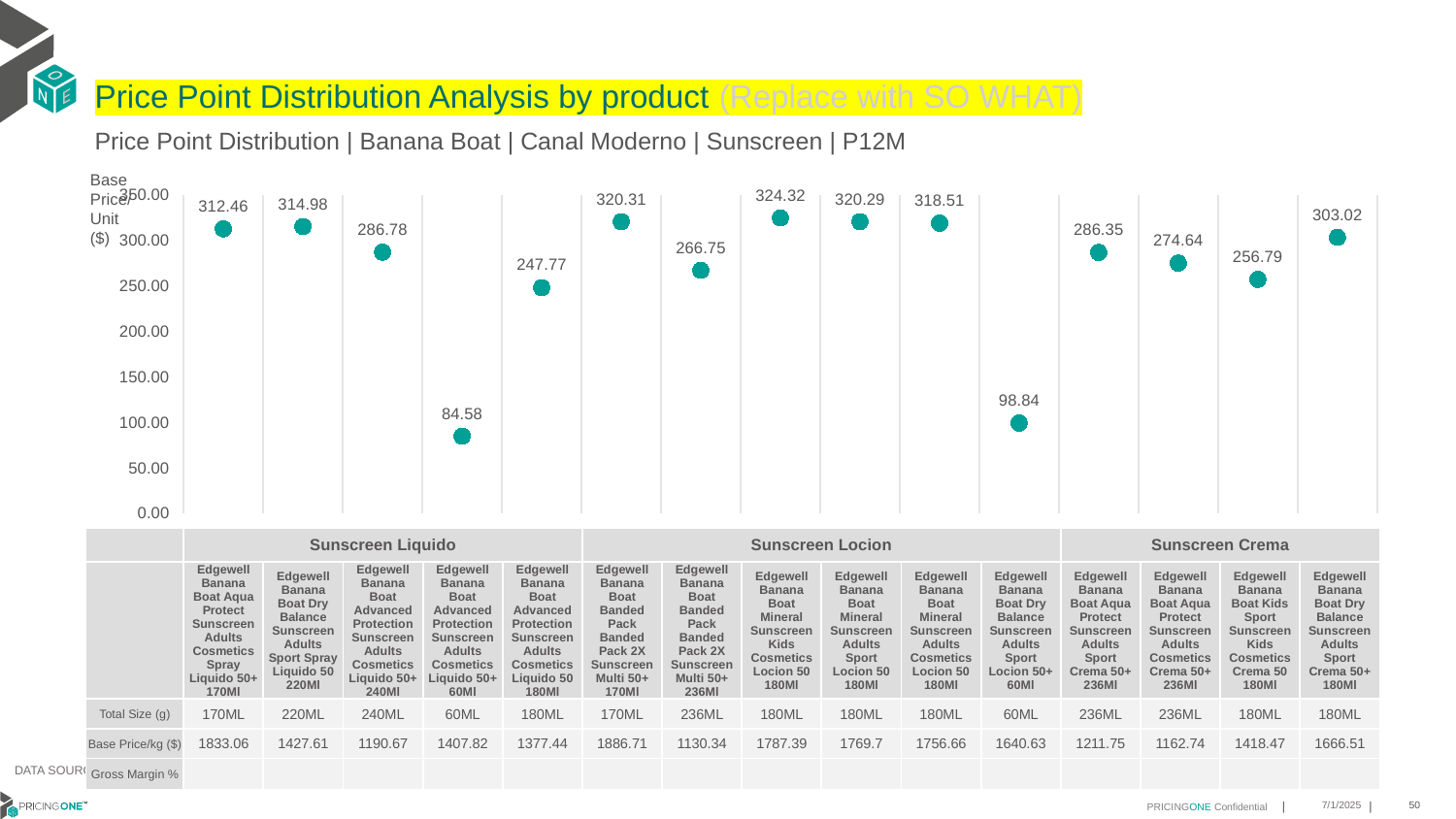

# Price Point Distribution Analysis by product (Replace with SO WHAT)
Price Point Distribution | Banana Boat | Canal Moderno | Sunscreen | P12M
Base Price/Unit ($)

### Chart

| Category | Base Price/Unit |
|---|---|
| Edgewell Banana Boat Aqua Protect Sunscreen Adults Cosmetics Spray Liquido 50+ 170Ml | 312.46 |
| Edgewell Banana Boat Dry Balance Sunscreen Adults Sport Spray Liquido 50 220Ml | 314.98 |
| Edgewell Banana Boat Advanced Protection Sunscreen Adults Cosmetics Liquido 50+ 240Ml | 286.78 |
| Edgewell Banana Boat Advanced Protection Sunscreen Adults Cosmetics Liquido 50+ 60Ml | 84.58 |
| Edgewell Banana Boat Advanced Protection Sunscreen Adults Cosmetics Liquido 50 180Ml | 247.77 |
| Edgewell Banana Boat Banded Pack Banded Pack 2X Sunscreen Multi 50+ 170Ml | 320.31 |
| Edgewell Banana Boat Banded Pack Banded Pack 2X Sunscreen Multi 50+ 236Ml | 266.75 |
| Edgewell Banana Boat Mineral Sunscreen Kids Cosmetics Locion 50 180Ml | 324.32 |
| Edgewell Banana Boat Mineral Sunscreen Adults Sport Locion 50 180Ml | 320.29 |
| Edgewell Banana Boat Mineral Sunscreen Adults Cosmetics Locion 50 180Ml | 318.51 |
| Edgewell Banana Boat Dry Balance Sunscreen Adults Sport Locion 50+ 60Ml | 98.84 |
| Edgewell Banana Boat Aqua Protect Sunscreen Adults Sport Crema 50+ 236Ml | 286.35 |
| Edgewell Banana Boat Aqua Protect Sunscreen Adults Cosmetics Crema 50+ 236Ml | 274.64 |
| Edgewell Banana Boat Kids Sport Sunscreen Kids Cosmetics Crema 50 180Ml | 256.79 |
| Edgewell Banana Boat Dry Balance Sunscreen Adults Sport Crema 50+ 180Ml | 303.02 |
|  | Sunscreen Liquido | Sunscreen Liquido | Sunscreen Liquido | Sunscreen Liquido | Sunscreen Liquido | Sunscreen Locion | Sunscreen Locion | Sunscreen Locion | Sunscreen Locion | Sunscreen Locion | Sunscreen Locion | Sunscreen Crema | Sunscreen Crema | Sunscreen Crema | Sunscreen Crema |
| --- | --- | --- | --- | --- | --- | --- | --- | --- | --- | --- | --- | --- | --- | --- | --- |
|  | Edgewell Banana Boat Aqua Protect Sunscreen Adults Cosmetics Spray Liquido 50+ 170Ml | Edgewell Banana Boat Dry Balance Sunscreen Adults Sport Spray Liquido 50 220Ml | Edgewell Banana Boat Advanced Protection Sunscreen Adults Cosmetics Liquido 50+ 240Ml | Edgewell Banana Boat Advanced Protection Sunscreen Adults Cosmetics Liquido 50+ 60Ml | Edgewell Banana Boat Advanced Protection Sunscreen Adults Cosmetics Liquido 50 180Ml | Edgewell Banana Boat Banded Pack Banded Pack 2X Sunscreen Multi 50+ 170Ml | Edgewell Banana Boat Banded Pack Banded Pack 2X Sunscreen Multi 50+ 236Ml | Edgewell Banana Boat Mineral Sunscreen Kids Cosmetics Locion 50 180Ml | Edgewell Banana Boat Mineral Sunscreen Adults Sport Locion 50 180Ml | Edgewell Banana Boat Mineral Sunscreen Adults Cosmetics Locion 50 180Ml | Edgewell Banana Boat Dry Balance Sunscreen Adults Sport Locion 50+ 60Ml | Edgewell Banana Boat Aqua Protect Sunscreen Adults Sport Crema 50+ 236Ml | Edgewell Banana Boat Aqua Protect Sunscreen Adults Cosmetics Crema 50+ 236Ml | Edgewell Banana Boat Kids Sport Sunscreen Kids Cosmetics Crema 50 180Ml | Edgewell Banana Boat Dry Balance Sunscreen Adults Sport Crema 50+ 180Ml |
| Total Size (g) | 170ML | 220ML | 240ML | 60ML | 180ML | 170ML | 236ML | 180ML | 180ML | 180ML | 60ML | 236ML | 236ML | 180ML | 180ML |
| Base Price/kg ($) | 1833.06 | 1427.61 | 1190.67 | 1407.82 | 1377.44 | 1886.71 | 1130.34 | 1787.39 | 1769.7 | 1756.66 | 1640.63 | 1211.75 | 1162.74 | 1418.47 | 1666.51 |
| Gross Margin % |  |  |  |  |  |  |  |  |  |  |  |  |  |  |  |
DATA SOURCE: Trade Panel/Retailer Data | April  2025
7/1/2025
50